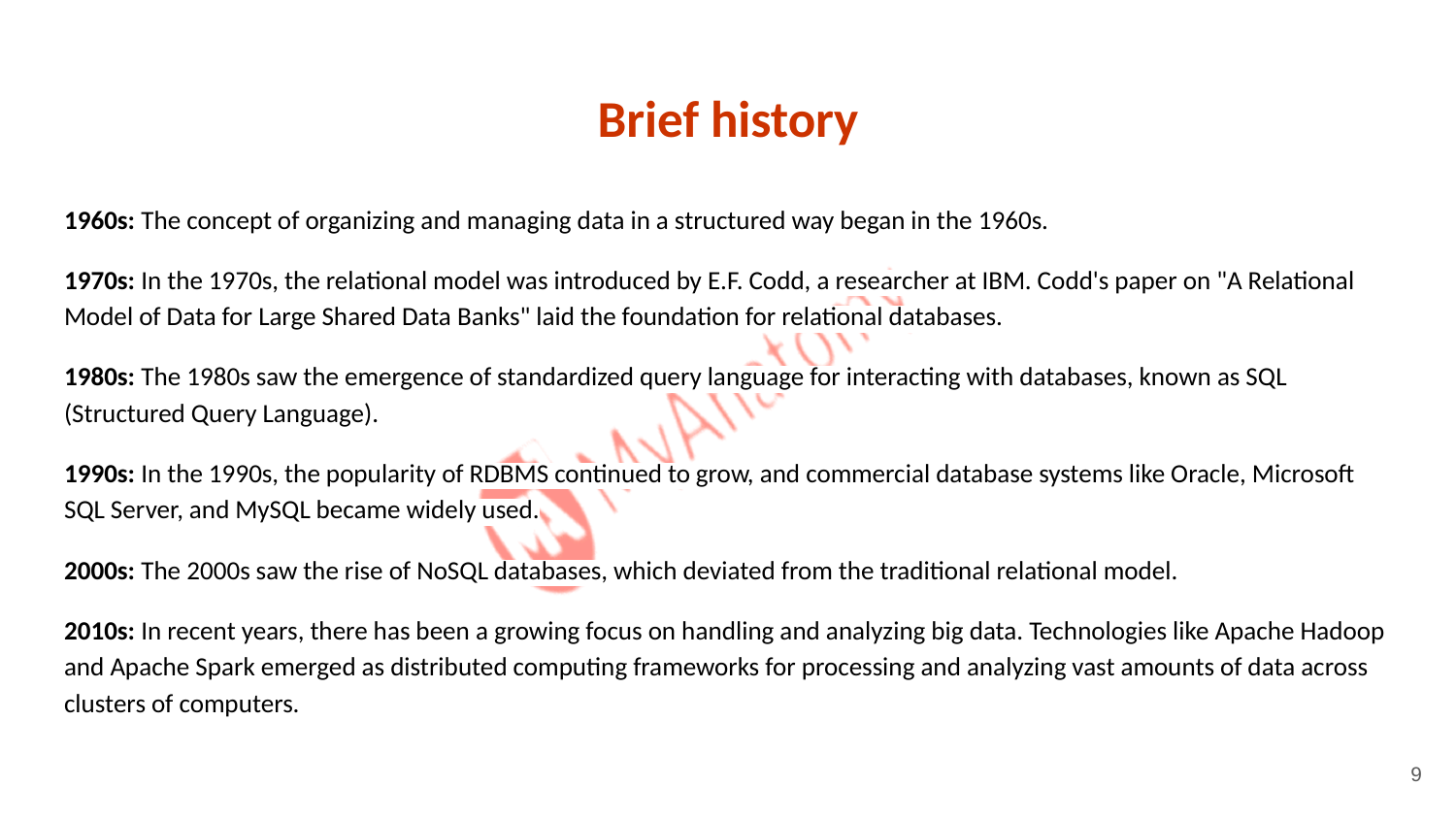

# Brief history
1960s: The concept of organizing and managing data in a structured way began in the 1960s.
1970s: In the 1970s, the relational model was introduced by E.F. Codd, a researcher at IBM. Codd's paper on "A Relational Model of Data for Large Shared Data Banks" laid the foundation for relational databases.
1980s: The 1980s saw the emergence of standardized query language for interacting with databases, known as SQL (Structured Query Language).
1990s: In the 1990s, the popularity of RDBMS continued to grow, and commercial database systems like Oracle, Microsoft SQL Server, and MySQL became widely used.
2000s: The 2000s saw the rise of NoSQL databases, which deviated from the traditional relational model.
2010s: In recent years, there has been a growing focus on handling and analyzing big data. Technologies like Apache Hadoop and Apache Spark emerged as distributed computing frameworks for processing and analyzing vast amounts of data across clusters of computers.
9